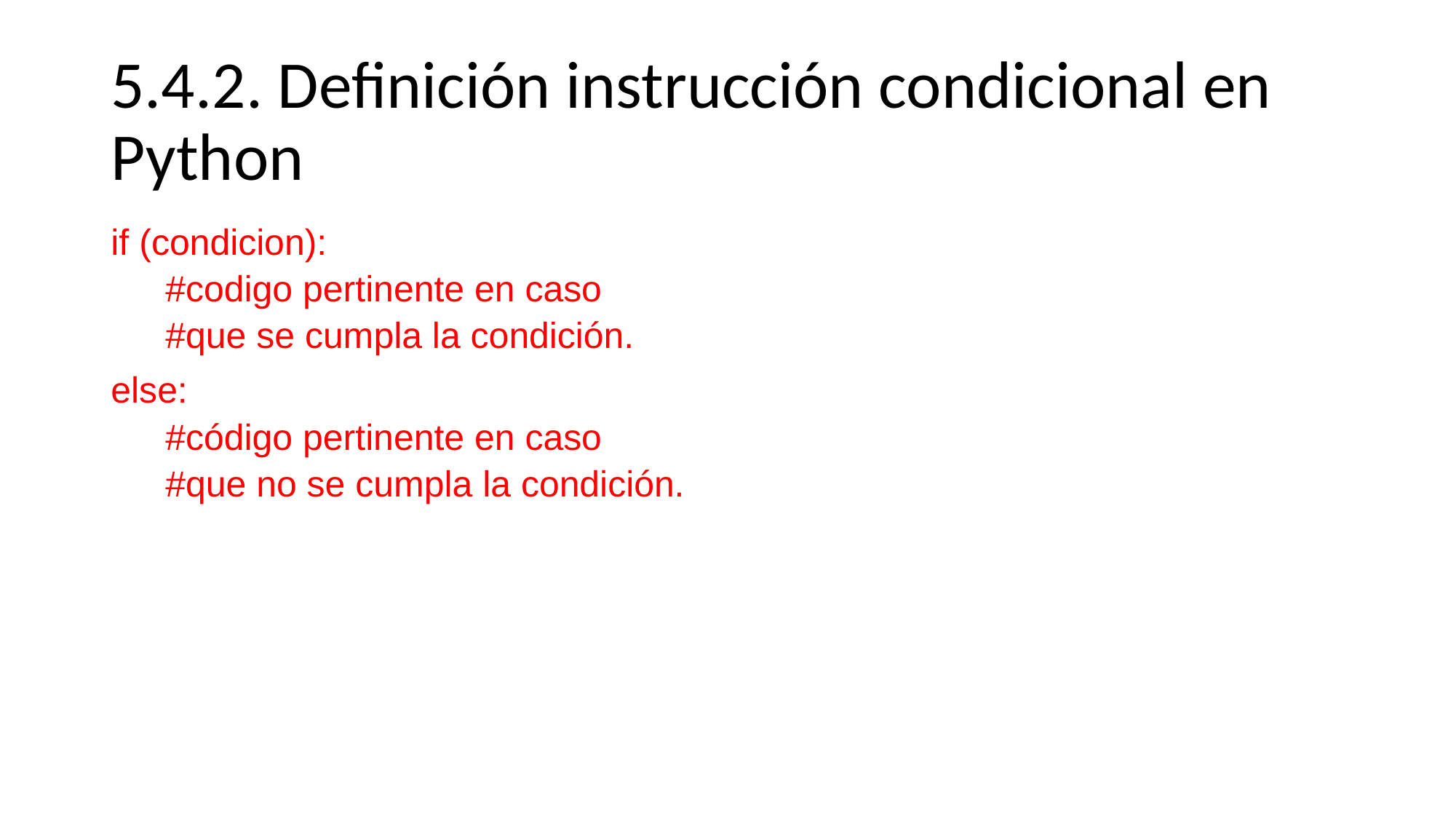

# 5.4.2. Definición instrucción condicional en Python
if (condicion):
#codigo pertinente en caso
#que se cumpla la condición.
else:
#código pertinente en caso
#que no se cumpla la condición.